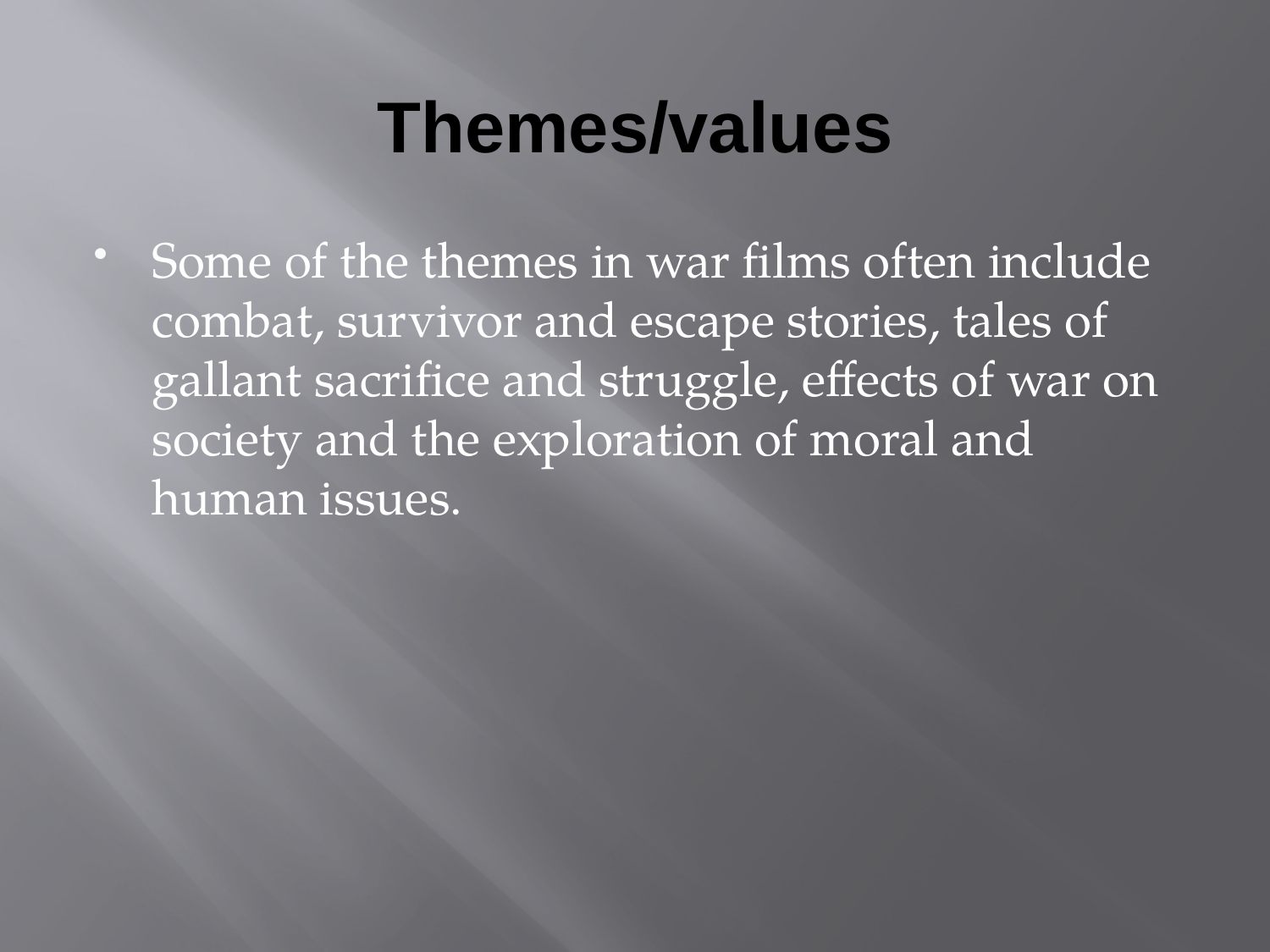

# Themes/values
Some of the themes in war films often include combat, survivor and escape stories, tales of gallant sacrifice and struggle, effects of war on society and the exploration of moral and human issues.